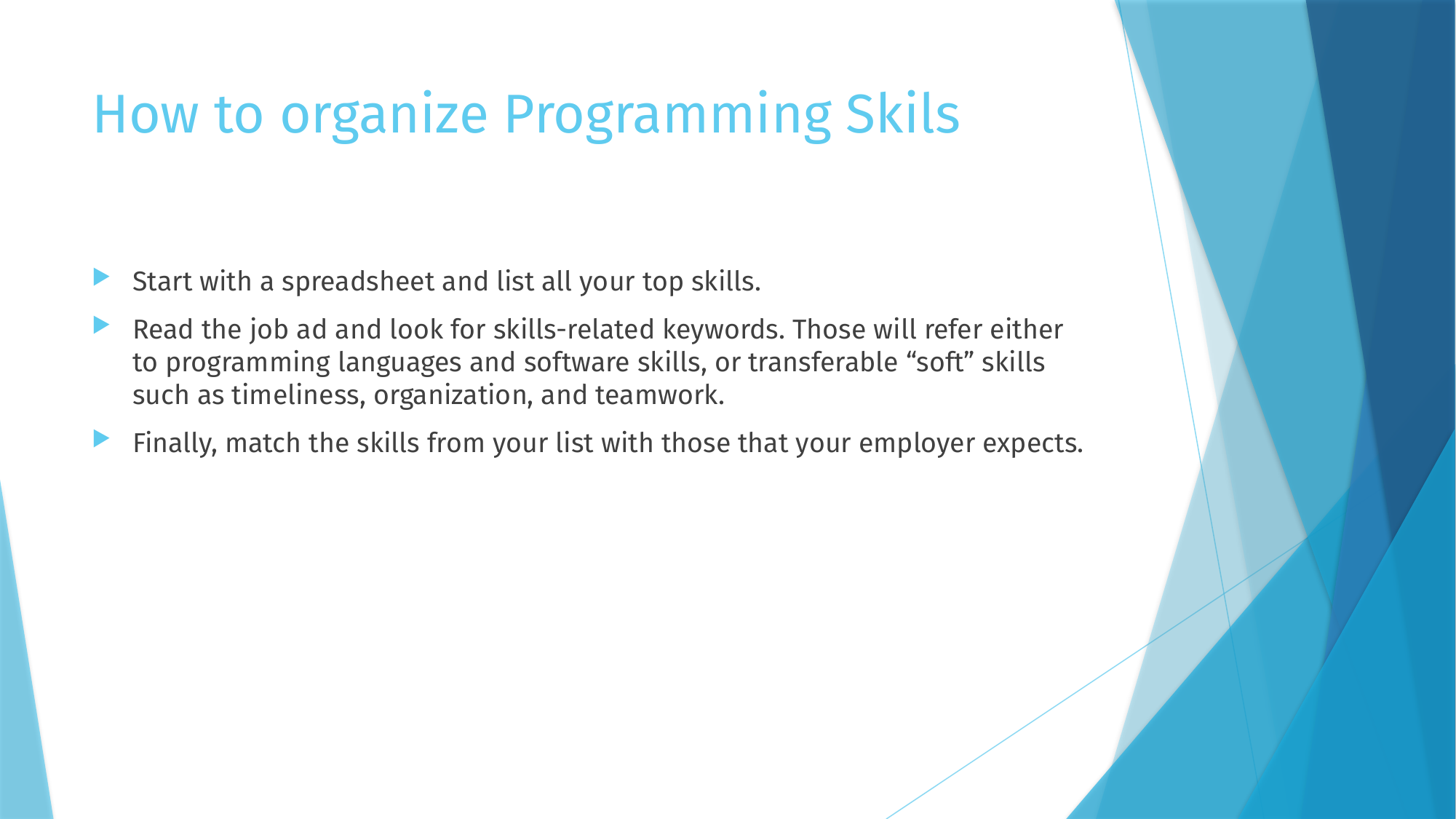

# How to organize Programming Skils
Start with a spreadsheet and list all your top skills.
Read the job ad and look for skills-related keywords. Those will refer either to programming languages and software skills, or transferable “soft” skills such as timeliness, organization, and teamwork.
Finally, match the skills from your list with those that your employer expects.